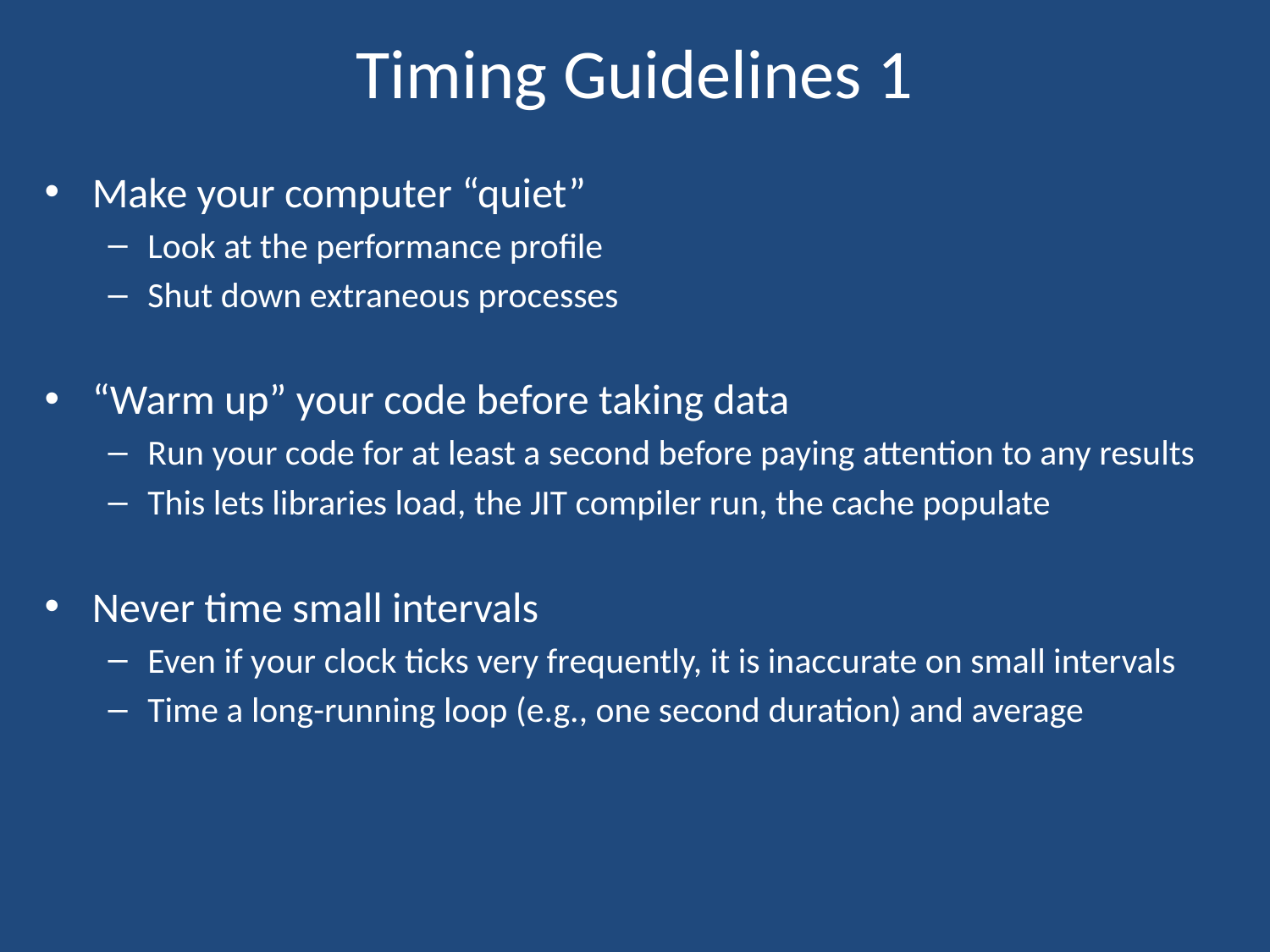

# Timing Guidelines 1
Make your computer “quiet”
Look at the performance profile
Shut down extraneous processes

“Warm up” your code before taking data
Run your code for at least a second before paying attention to any results
This lets libraries load, the JIT compiler run, the cache populate

Never time small intervals
Even if your clock ticks very frequently, it is inaccurate on small intervals
Time a long-running loop (e.g., one second duration) and average